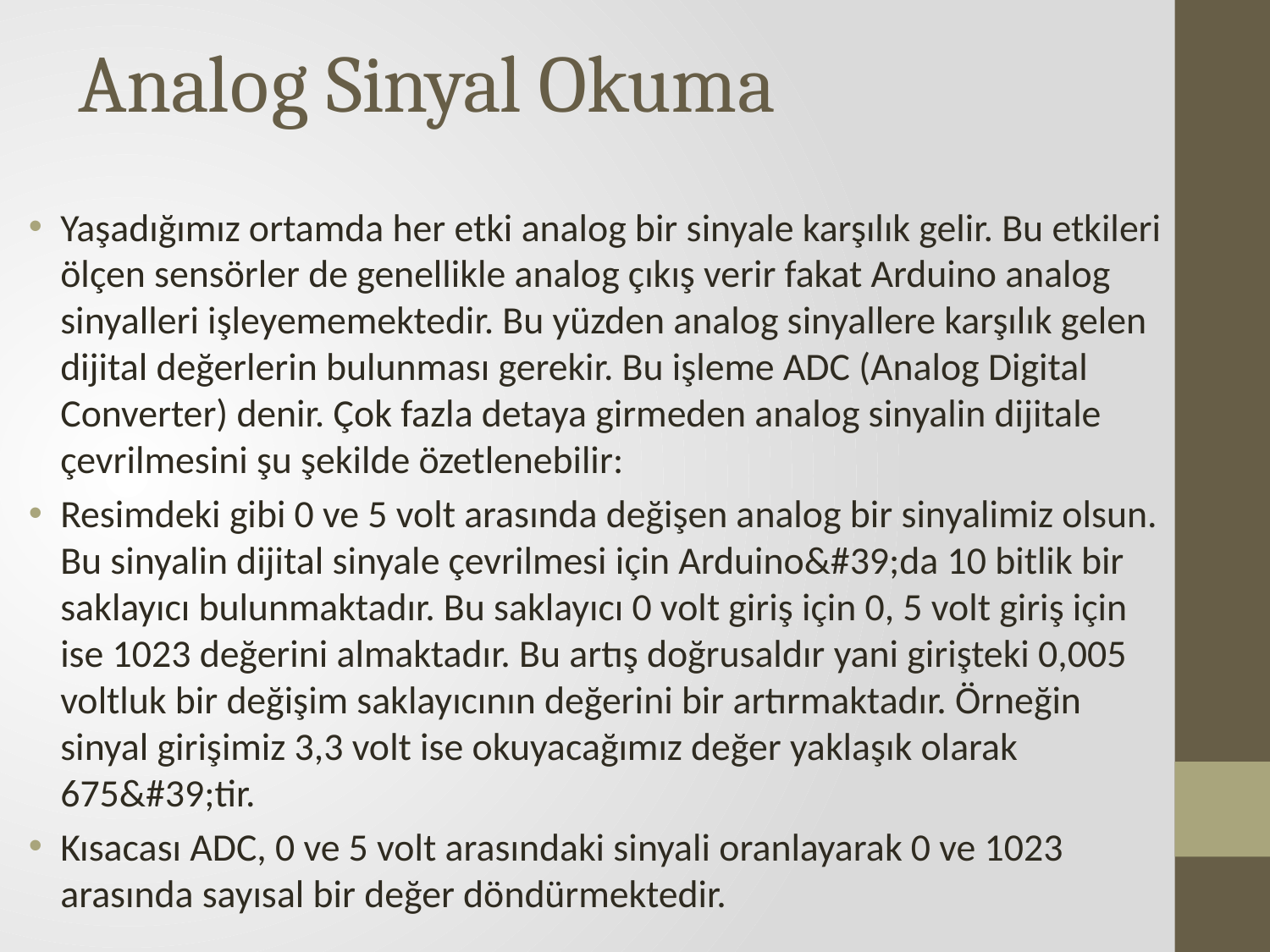

# Analog Sinyal Okuma
Yaşadığımız ortamda her etki analog bir sinyale karşılık gelir. Bu etkileri ölçen sensörler de genellikle analog çıkış verir fakat Arduino analog sinyalleri işleyememektedir. Bu yüzden analog sinyallere karşılık gelen dijital değerlerin bulunması gerekir. Bu işleme ADC (Analog Digital Converter) denir. Çok fazla detaya girmeden analog sinyalin dijitale çevrilmesini şu şekilde özetlenebilir:
Resimdeki gibi 0 ve 5 volt arasında değişen analog bir sinyalimiz olsun. Bu sinyalin dijital sinyale çevrilmesi için Arduino&#39;da 10 bitlik bir saklayıcı bulunmaktadır. Bu saklayıcı 0 volt giriş için 0, 5 volt giriş için ise 1023 değerini almaktadır. Bu artış doğrusaldır yani girişteki 0,005 voltluk bir değişim saklayıcının değerini bir artırmaktadır. Örneğin sinyal girişimiz 3,3 volt ise okuyacağımız değer yaklaşık olarak 675&#39;tir.
Kısacası ADC, 0 ve 5 volt arasındaki sinyali oranlayarak 0 ve 1023 arasında sayısal bir değer döndürmektedir.